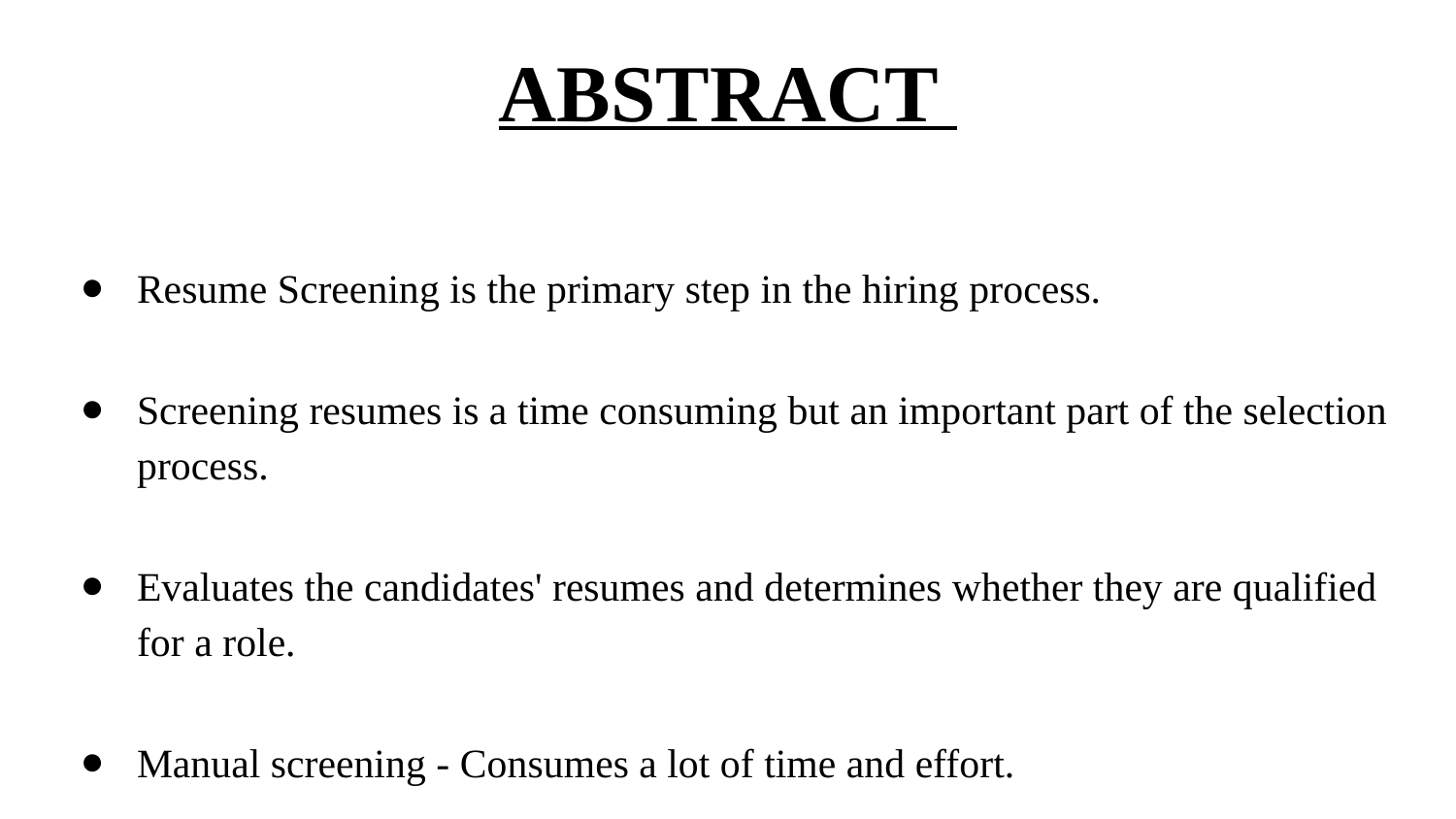

# ABSTRACT
Resume Screening is the primary step in the hiring process.

Screening resumes is a time consuming but an important part of the selection process.

Evaluates the candidates' resumes and determines whether they are qualified for a role.

Manual screening - Consumes a lot of time and effort.